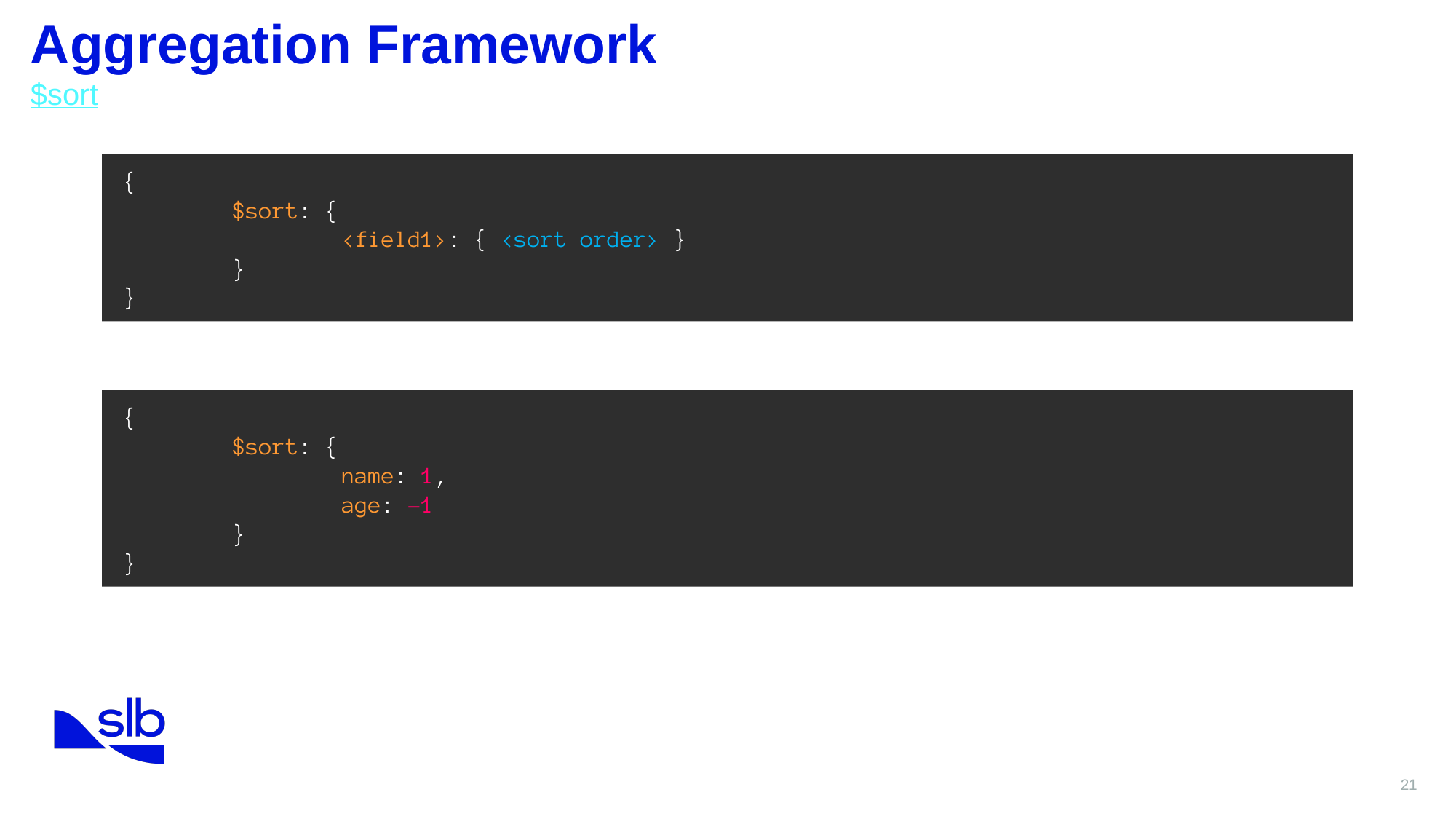

Aggregation Framework
$sort
{
	$sort: {
		<field1>: { <sort order> }
	}
}
{
	$sort: {
		name: 1,
		age: -1
	}
}

21